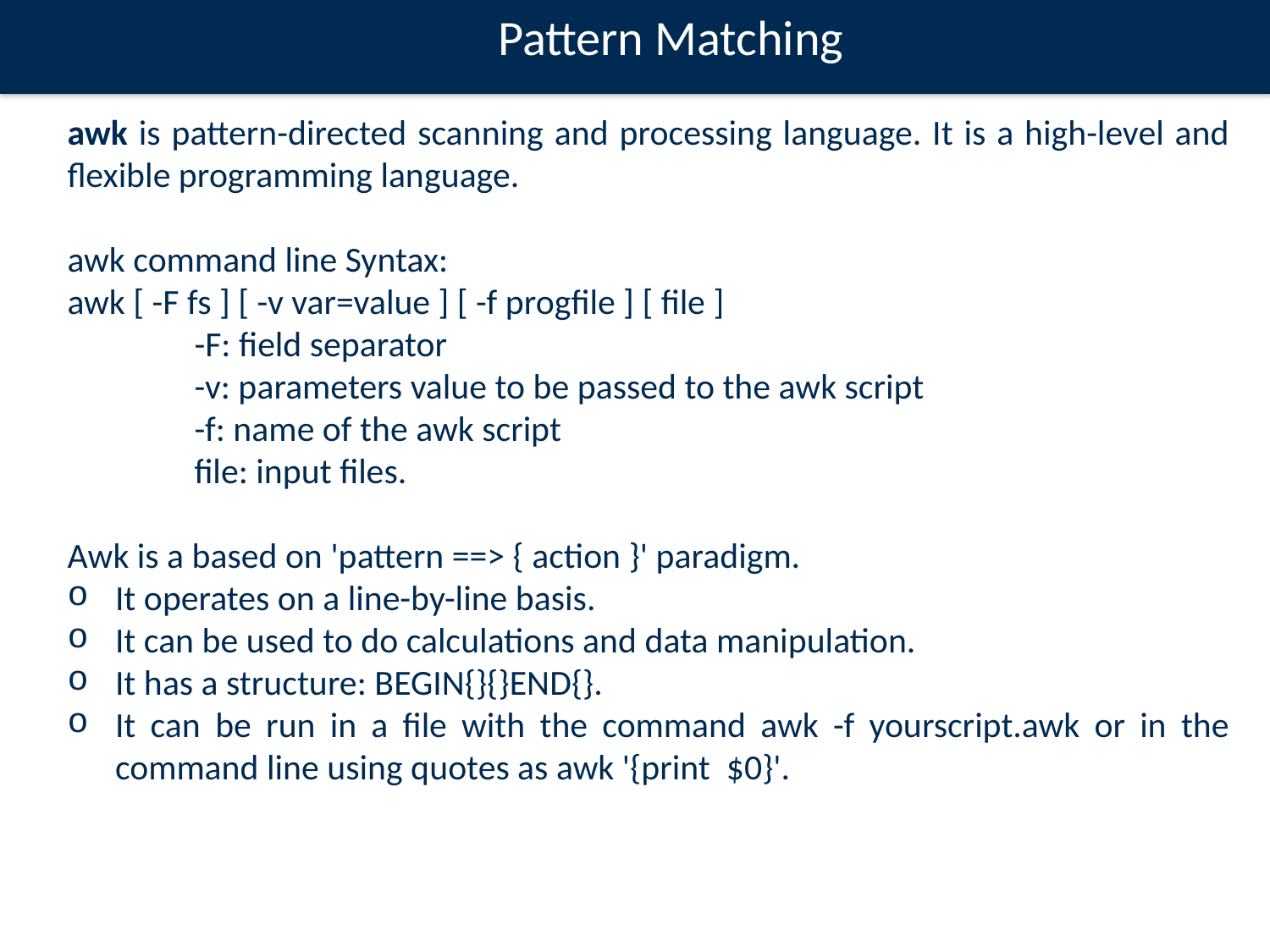

Pattern Matching
awk is pattern-directed scanning and processing language. It is a high-level and flexible programming language.

awk command line Syntax:
awk [ -F fs ] [ -v var=value ] [ -f progfile ] [ file ]
	-F: field separator
	-v: parameters value to be passed to the awk script
	-f: name of the awk script
	file: input files.

Awk is a based on 'pattern ==> { action }' paradigm.
It operates on a line-by-line basis.
It can be used to do calculations and data manipulation.
It has a structure: BEGIN{}{}END{}.
It can be run in a file with the command awk -f yourscript.awk or in the command line using quotes as awk '{print  $0}'.